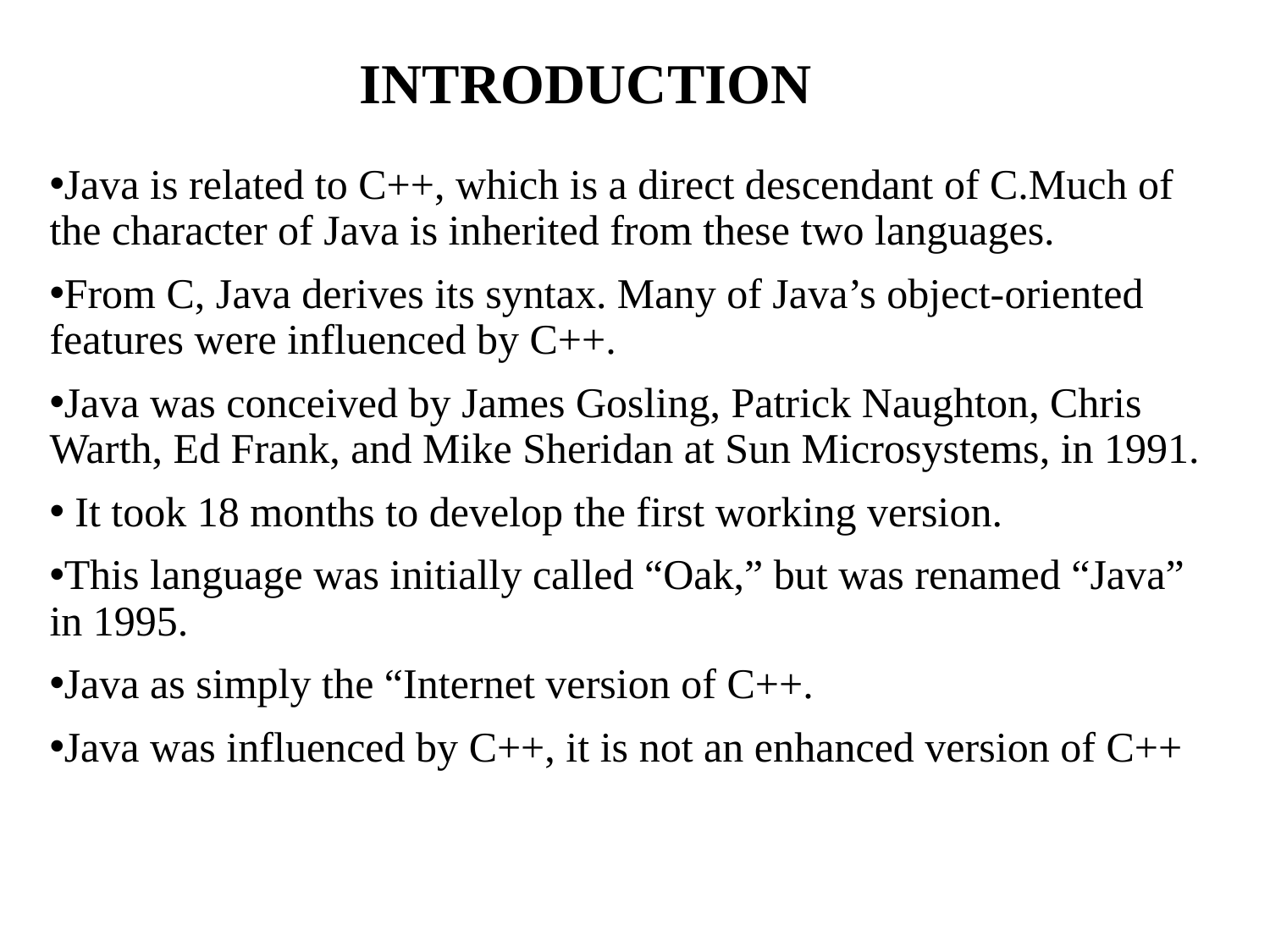

# INTRODUCTION
Java is related to C++, which is a direct descendant of C.Much of the character of Java is inherited from these two languages.
From C, Java derives its syntax. Many of Java’s object-oriented features were influenced by C++.
Java was conceived by James Gosling, Patrick Naughton, Chris Warth, Ed Frank, and Mike Sheridan at Sun Microsystems, in 1991.
 It took 18 months to develop the first working version.
This language was initially called “Oak,” but was renamed “Java” in 1995.
Java as simply the “Internet version of C++.
Java was influenced by C++, it is not an enhanced version of C++